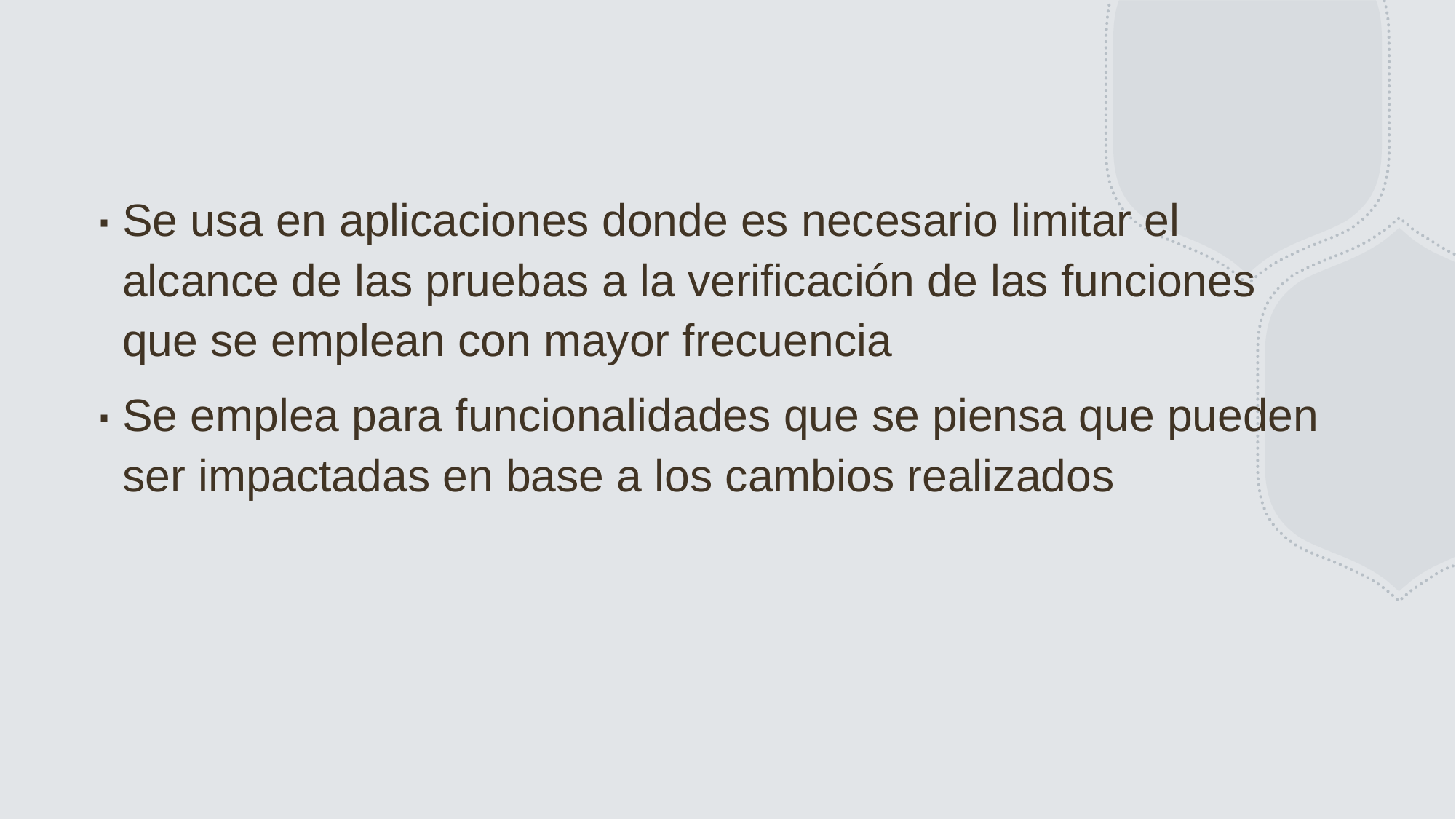

#
Se usa en aplicaciones donde es necesario limitar el alcance de las pruebas a la verificación de las funciones que se emplean con mayor frecuencia
Se emplea para funcionalidades que se piensa que pueden ser impactadas en base a los cambios realizados